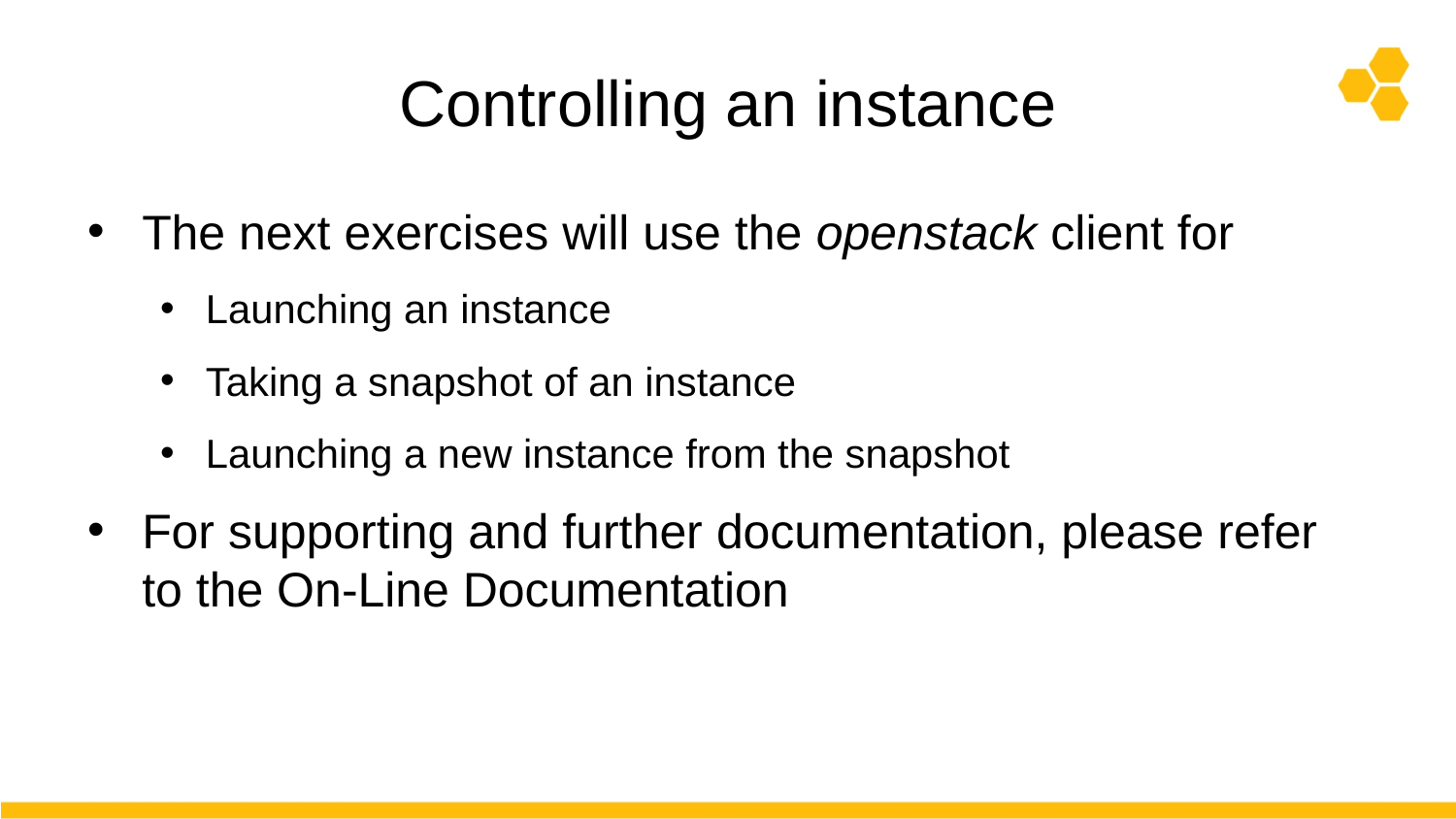

# Controlling an instance
The next exercises will use the openstack client for
Launching an instance
Taking a snapshot of an instance
Launching a new instance from the snapshot
For supporting and further documentation, please refer to the On-Line Documentation